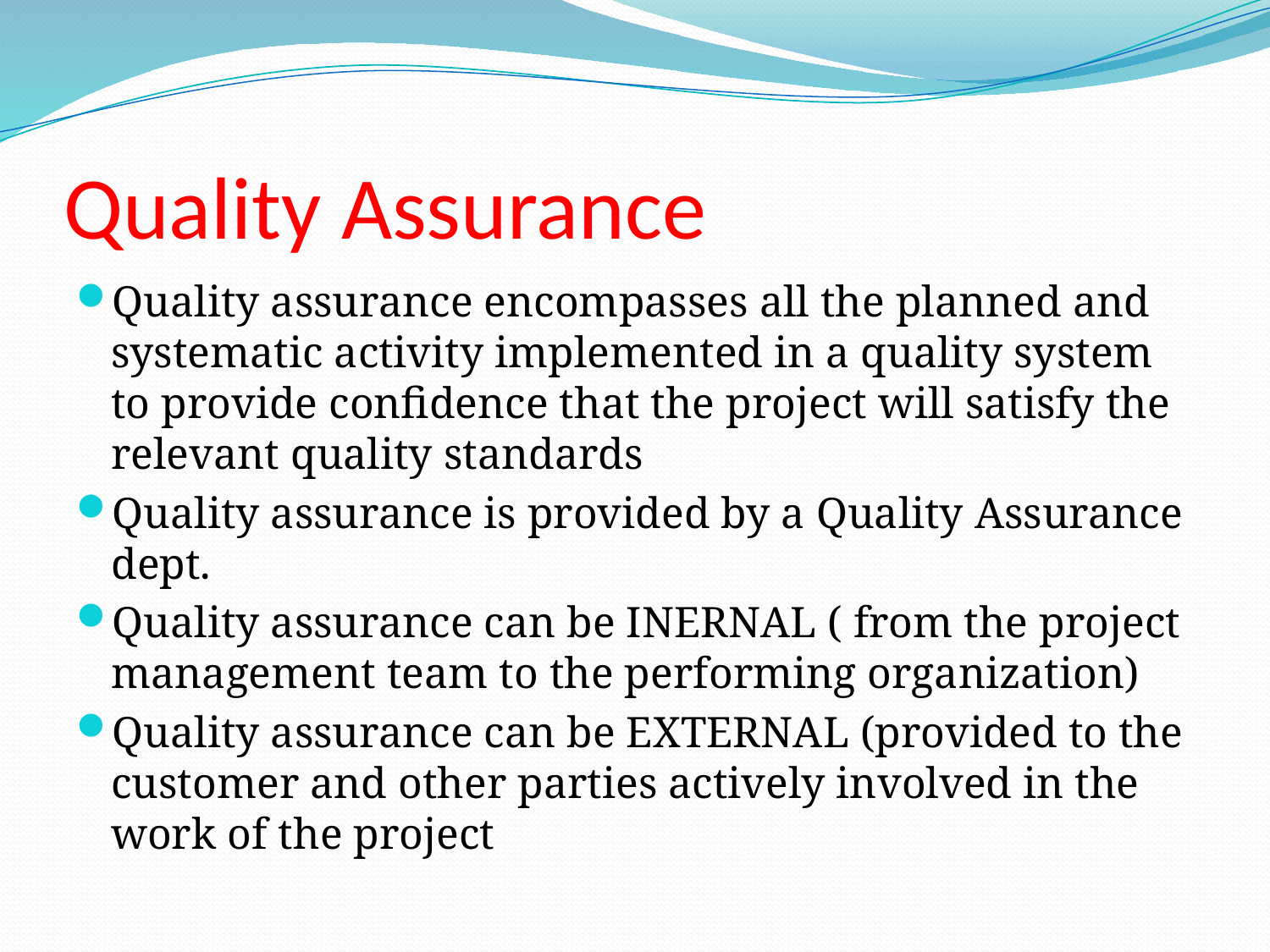

# Quality Assurance
Quality assurance encompasses all the planned and systematic activity implemented in a quality system to provide confidence that the project will satisfy the relevant quality standards
Quality assurance is provided by a Quality Assurance dept.
Quality assurance can be INERNAL ( from the project management team to the performing organization)
Quality assurance can be EXTERNAL (provided to the customer and other parties actively involved in the work of the project